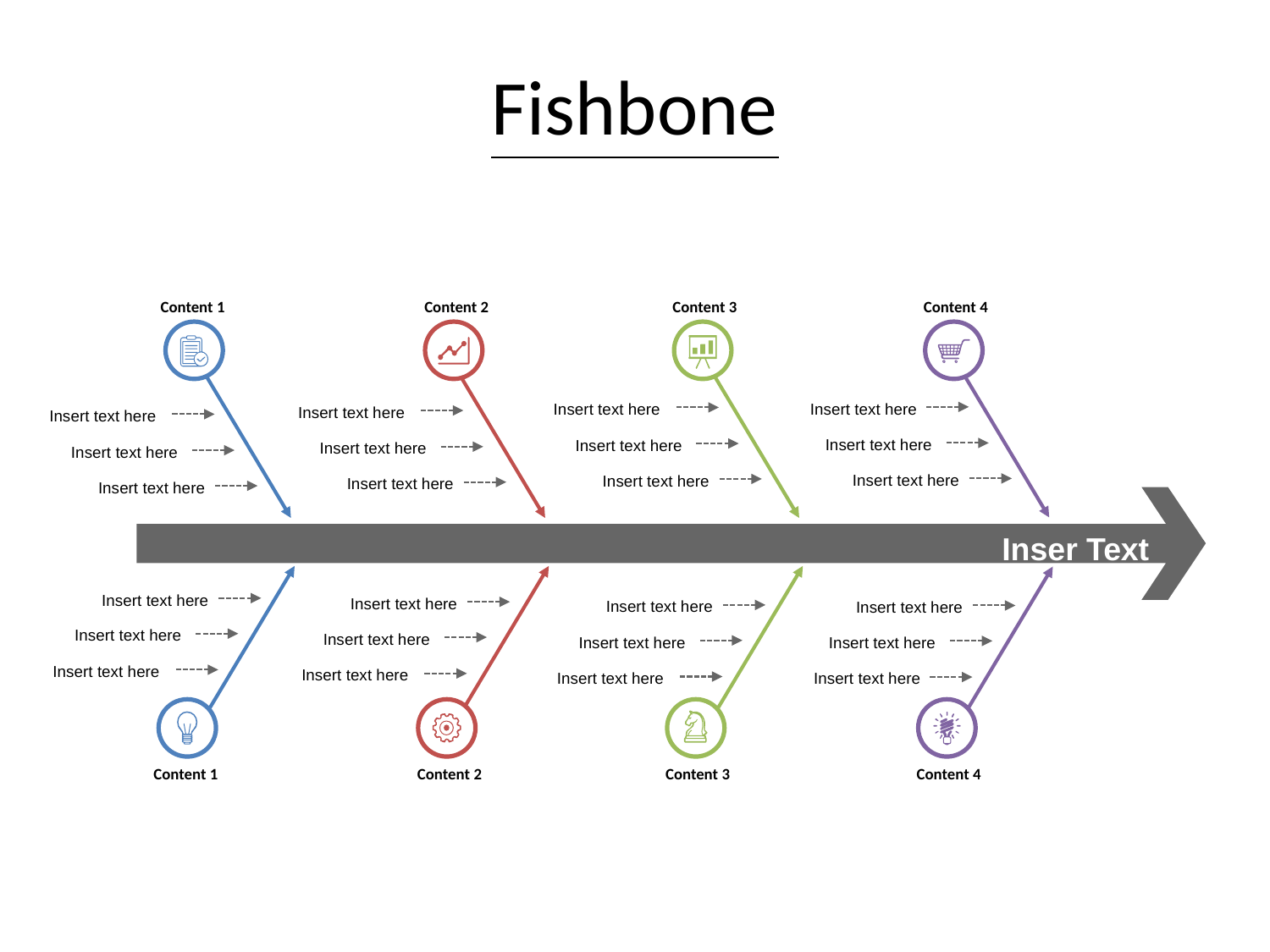

# Fishbone
Content 1
Content 2
Content 3
Content 4

Insert text here
Insert text here
Insert text here
Insert text here
Insert text here
Insert text here
Insert text here
Insert text here
Insert text here
Insert text here
Insert text here
Insert text here

Inser Text
Insert text here
Insert text here
Insert text here
Insert text here
Insert text here
Insert text here
Insert text here
Insert text here
Insert text here
Insert text here
Insert text here
Insert text here

Content 1
Content 2
Content 3
Content 4